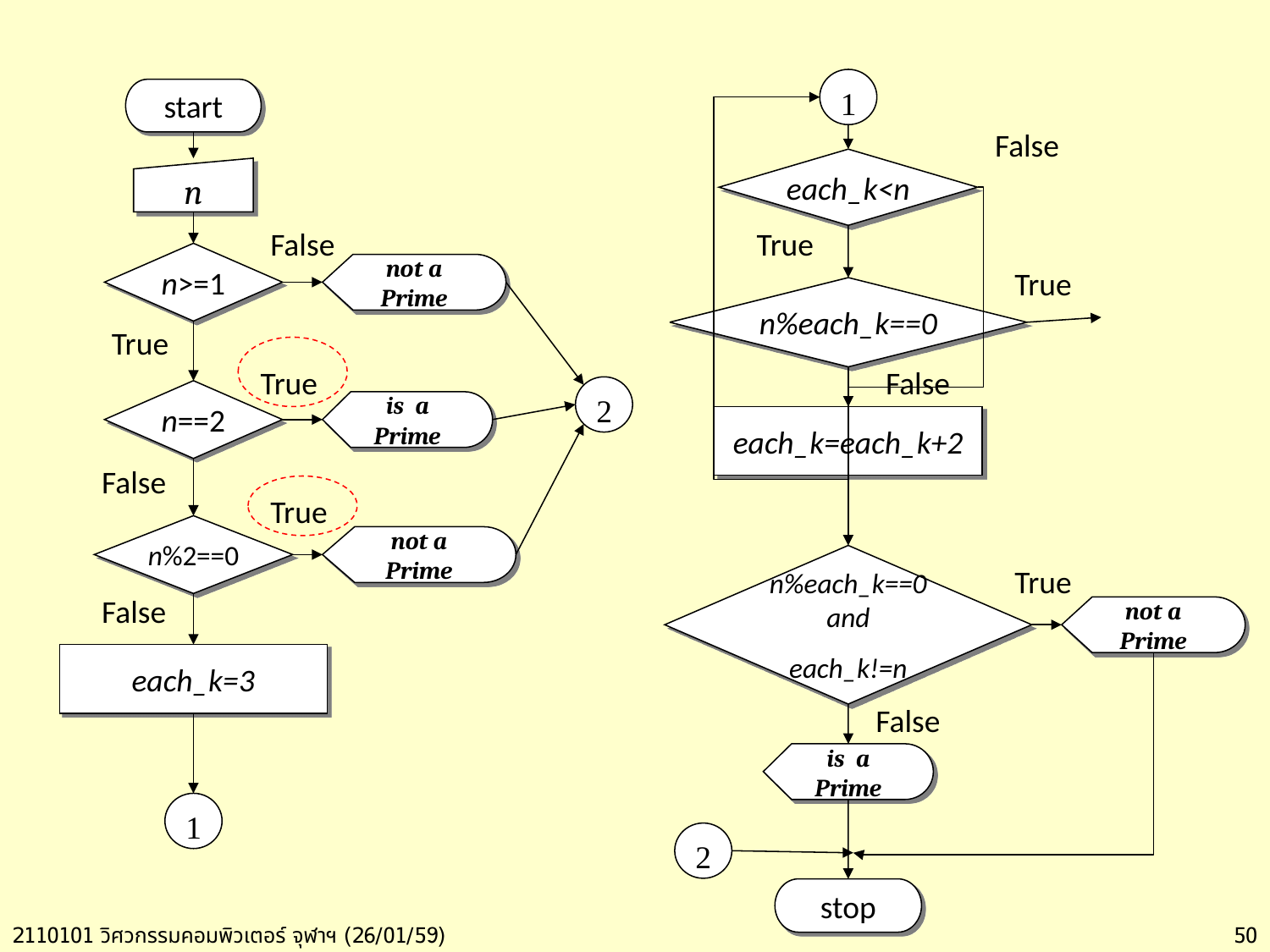

1
start
False
each_k<n
n
False
True
n>=1
not a Prime
True
n%each_k==0
True

True
False
2
n==2
is  a Prime
each_k=each_k+2
False

True
n%2==0
not a Prime
n%each_k==0 and
each_k!=n
True
False
not a Prime
each_k=3
False
is  a Prime
1
2
stop